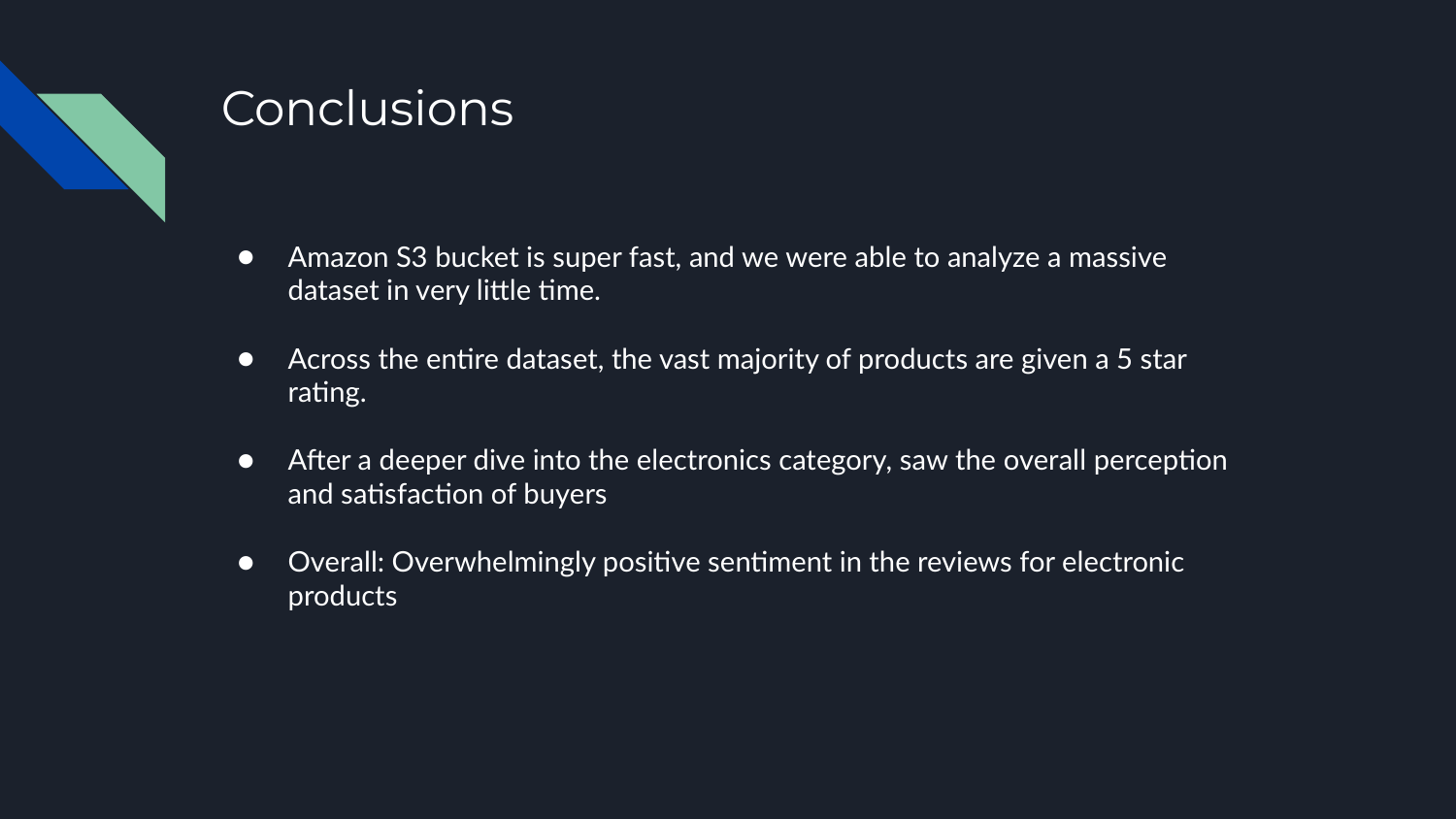

# Conclusions
Amazon S3 bucket is super fast, and we were able to analyze a massive dataset in very little time.

Across the entire dataset, the vast majority of products are given a 5 star rating.

After a deeper dive into the electronics category, saw the overall perception and satisfaction of buyers

Overall: Overwhelmingly positive sentiment in the reviews for electronic products